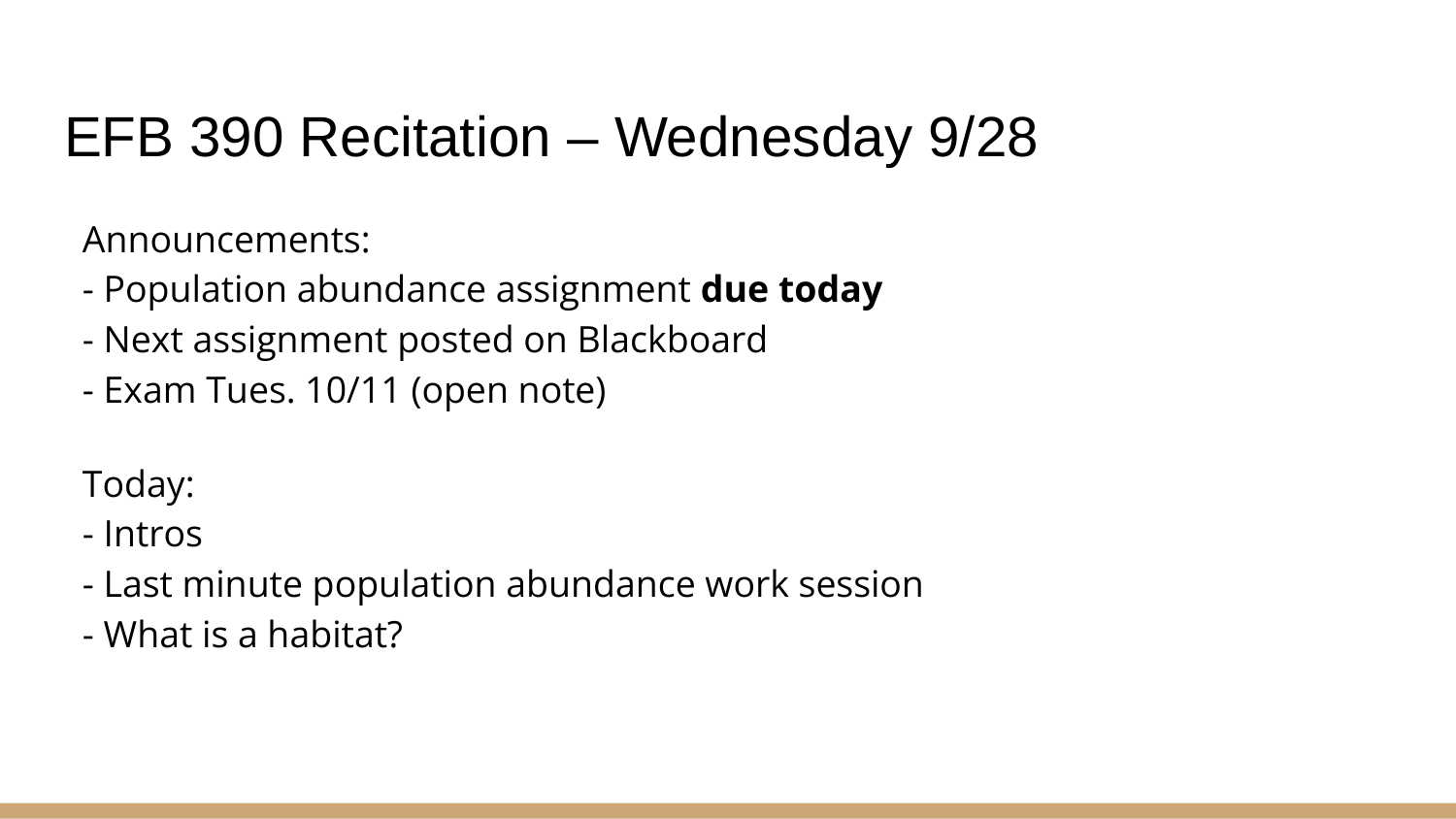

# EFB 390 Recitation – Wednesday 9/28
Announcements:
- Population abundance assignment due today
- Next assignment posted on Blackboard
- Exam Tues. 10/11 (open note)
Today:
- Intros
- Last minute population abundance work session
- What is a habitat?